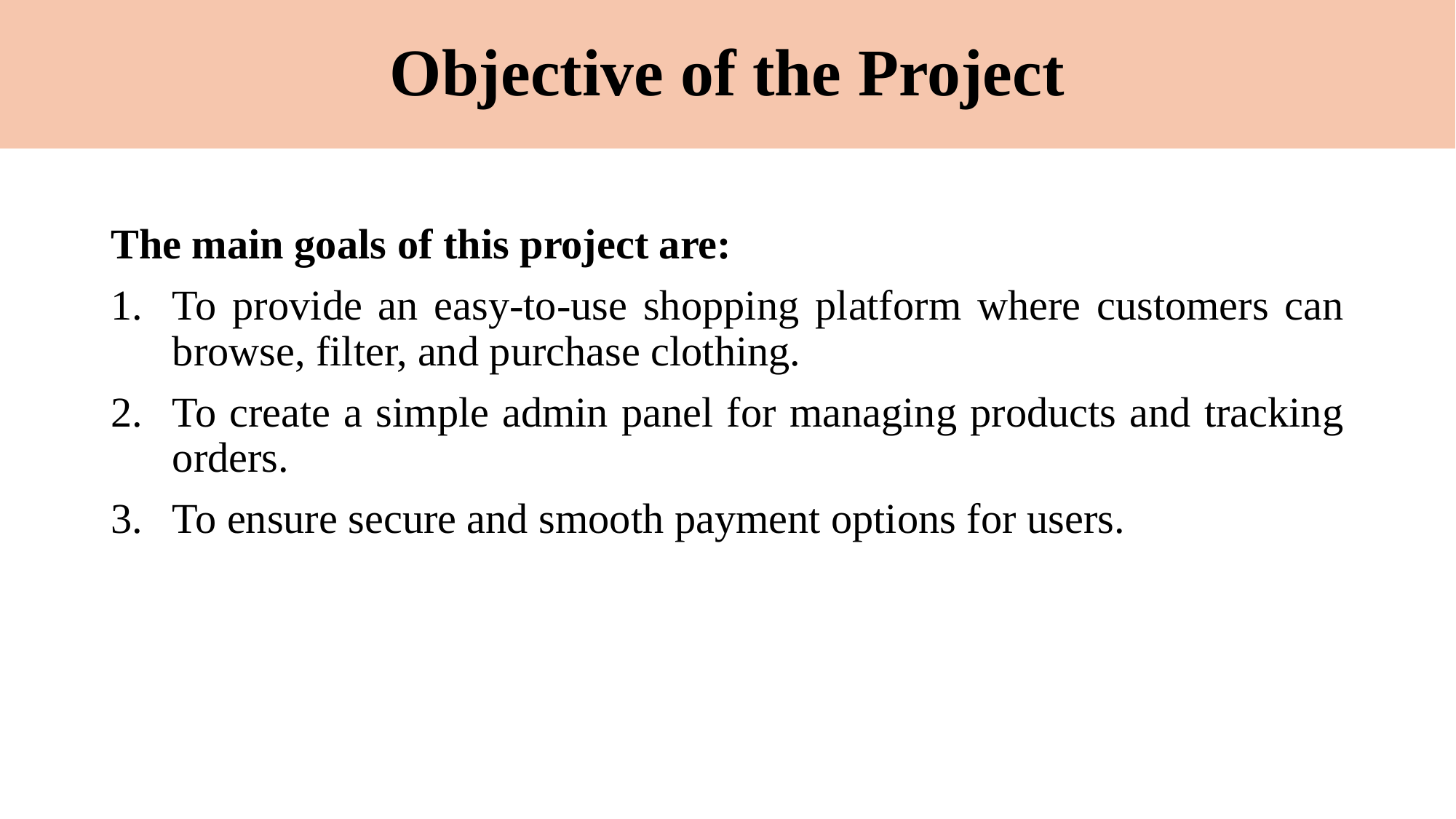

# Objective of the Project
The main goals of this project are:
To provide an easy-to-use shopping platform where customers can browse, filter, and purchase clothing.
To create a simple admin panel for managing products and tracking orders.
To ensure secure and smooth payment options for users.